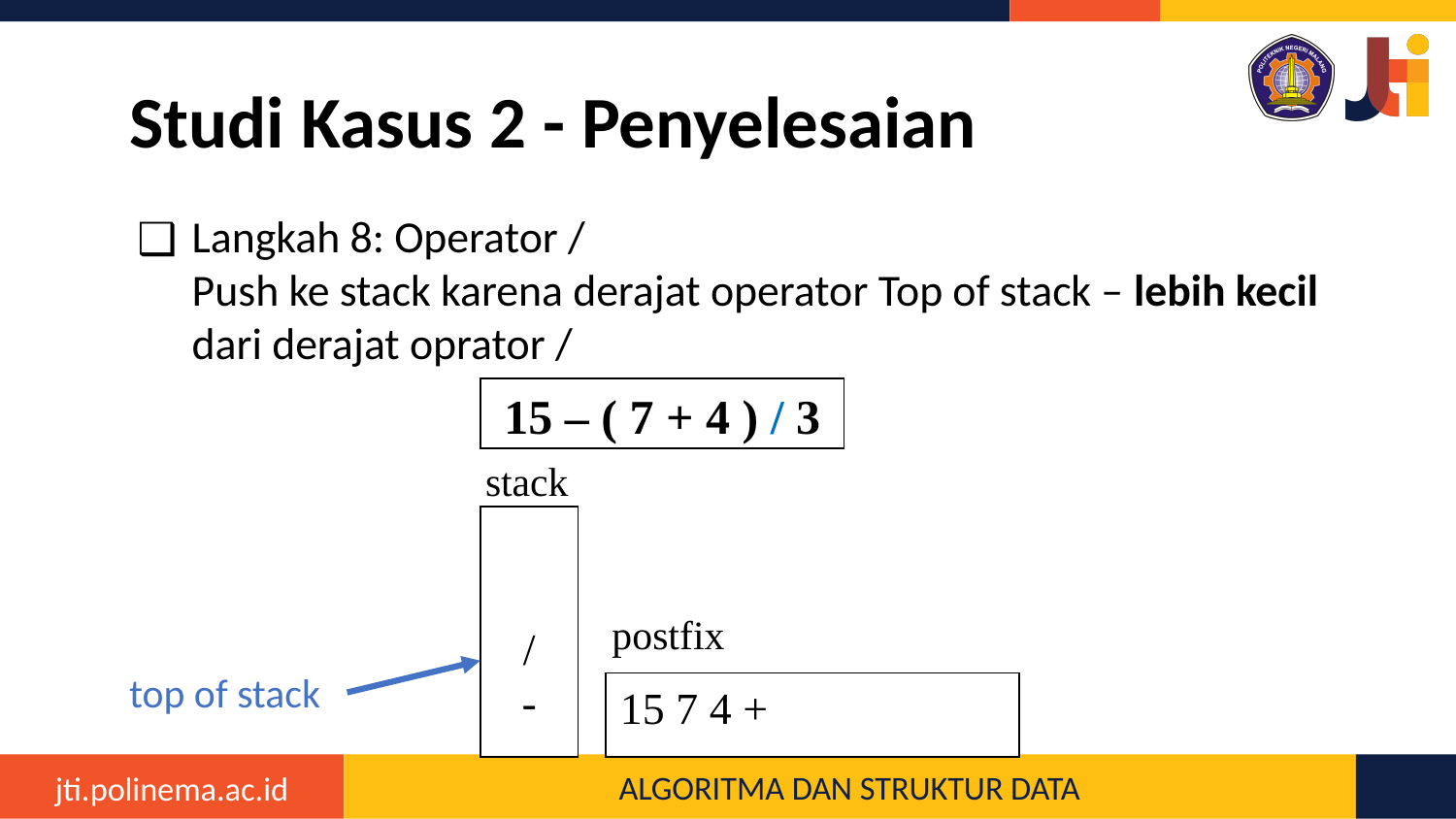

# Studi Kasus 2 - Penyelesaian
Langkah 8: Operator /
Push ke stack karena derajat operator Top of stack – lebih kecil dari derajat oprator /
15 – ( 7 + 4 ) / 3

stack

/
-
postfix
15 7 4 +
top of stack